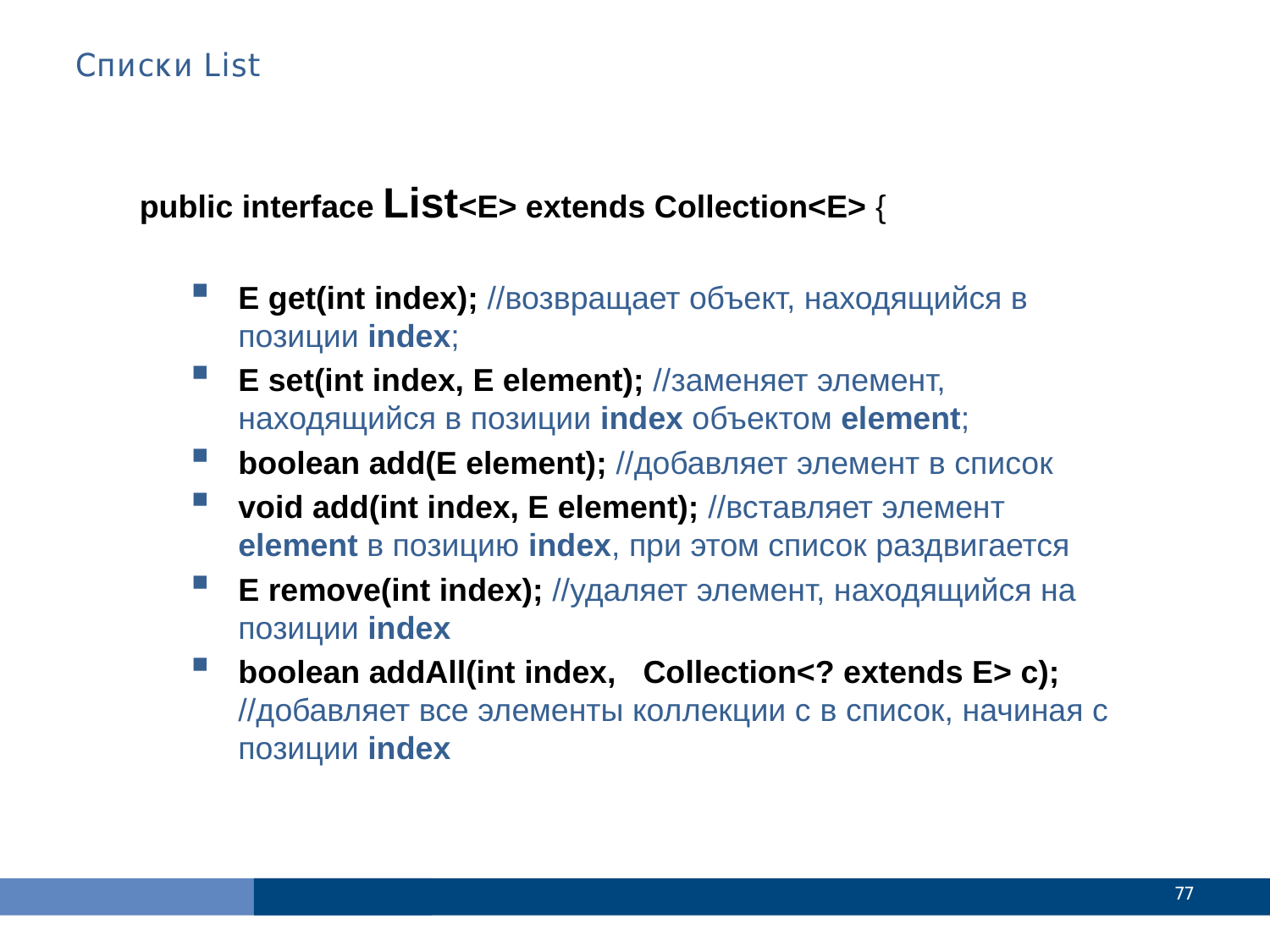

Списки List
public interface List<E> extends Collection<E> {

E get(int index); //возвращает объект, находящийся в позиции index;
E set(int index, E element); //заменяет элемент, находящийся в позиции index объектом element;
boolean add(E element); //добавляет элемент в список
void add(int index, E element); //вставляет элемент element в позицию index, при этом список раздвигается
E remove(int index); //удаляет элемент, находящийся на позиции index
boolean addAll(int index,   Collection<? extends E> c); //добавляет все элементы коллекции с в список, начиная с позиции index
77